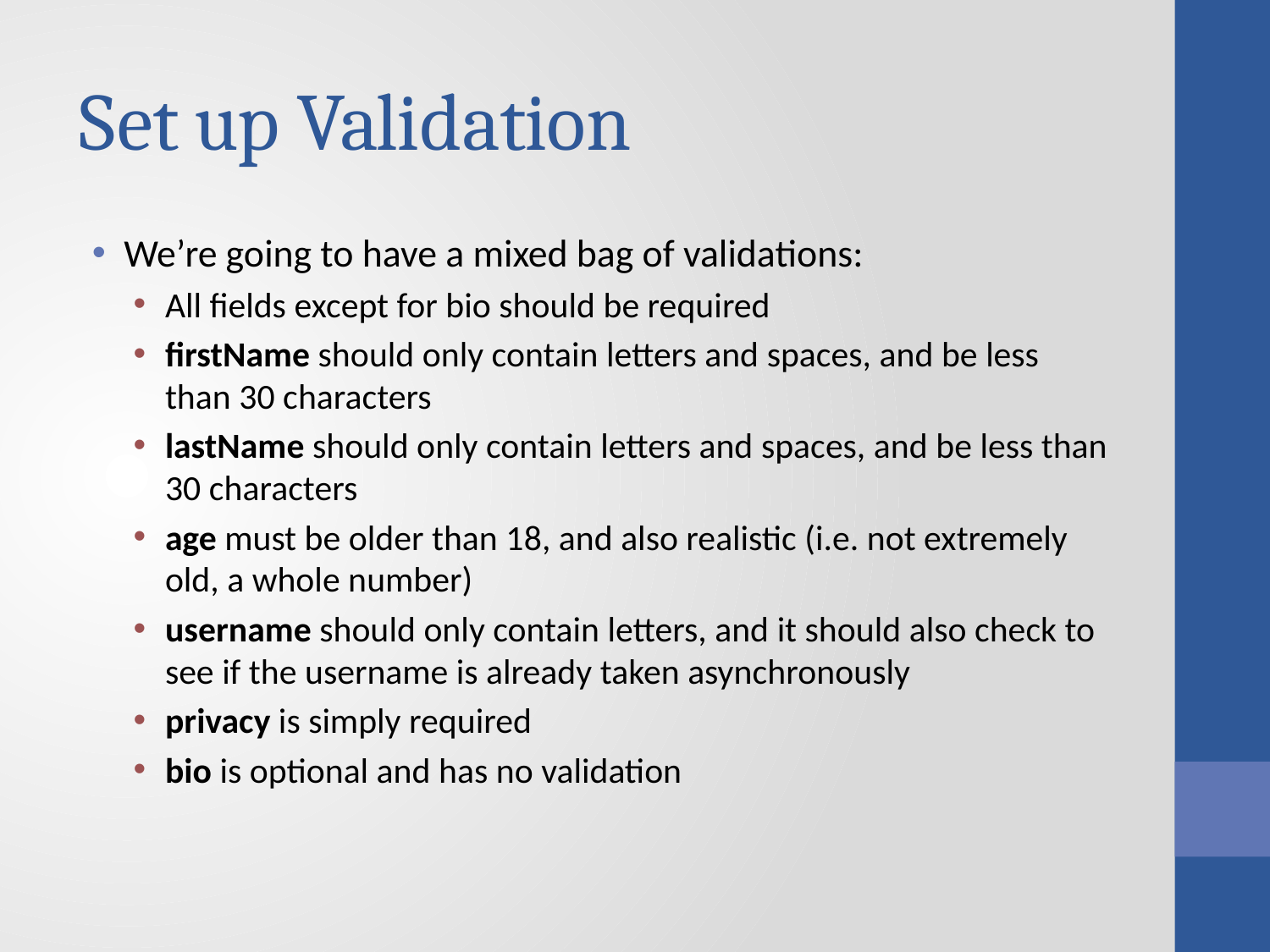

# Set up Validation
We’re going to have a mixed bag of validations:
All fields except for bio should be required
firstName should only contain letters and spaces, and be less than 30 characters
lastName should only contain letters and spaces, and be less than 30 characters
age must be older than 18, and also realistic (i.e. not extremely old, a whole number)
username should only contain letters, and it should also check to see if the username is already taken asynchronously
privacy is simply required
bio is optional and has no validation